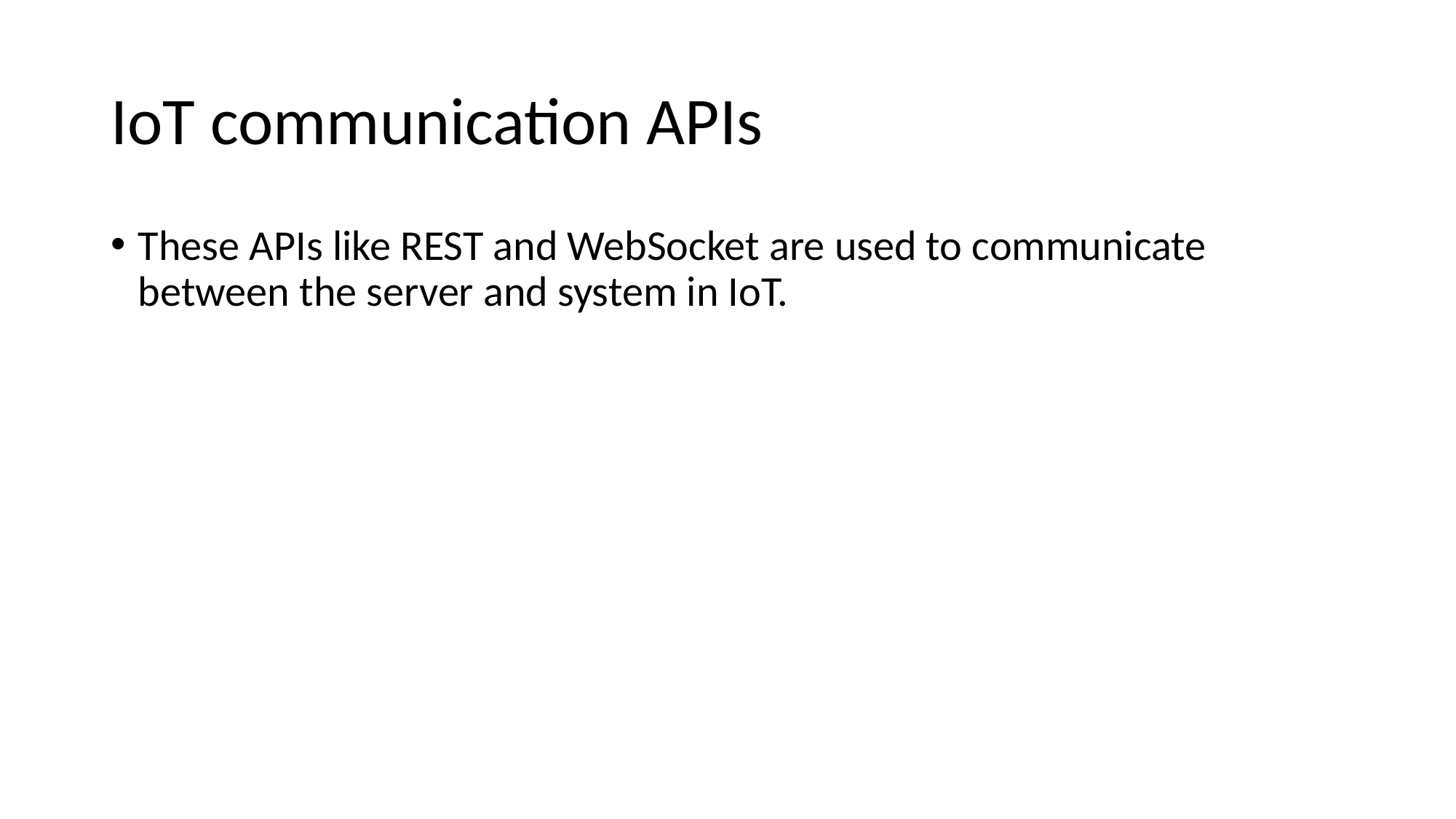

# IoT communication APIs
These APIs like REST and WebSocket are used to communicate between the server and system in IoT.